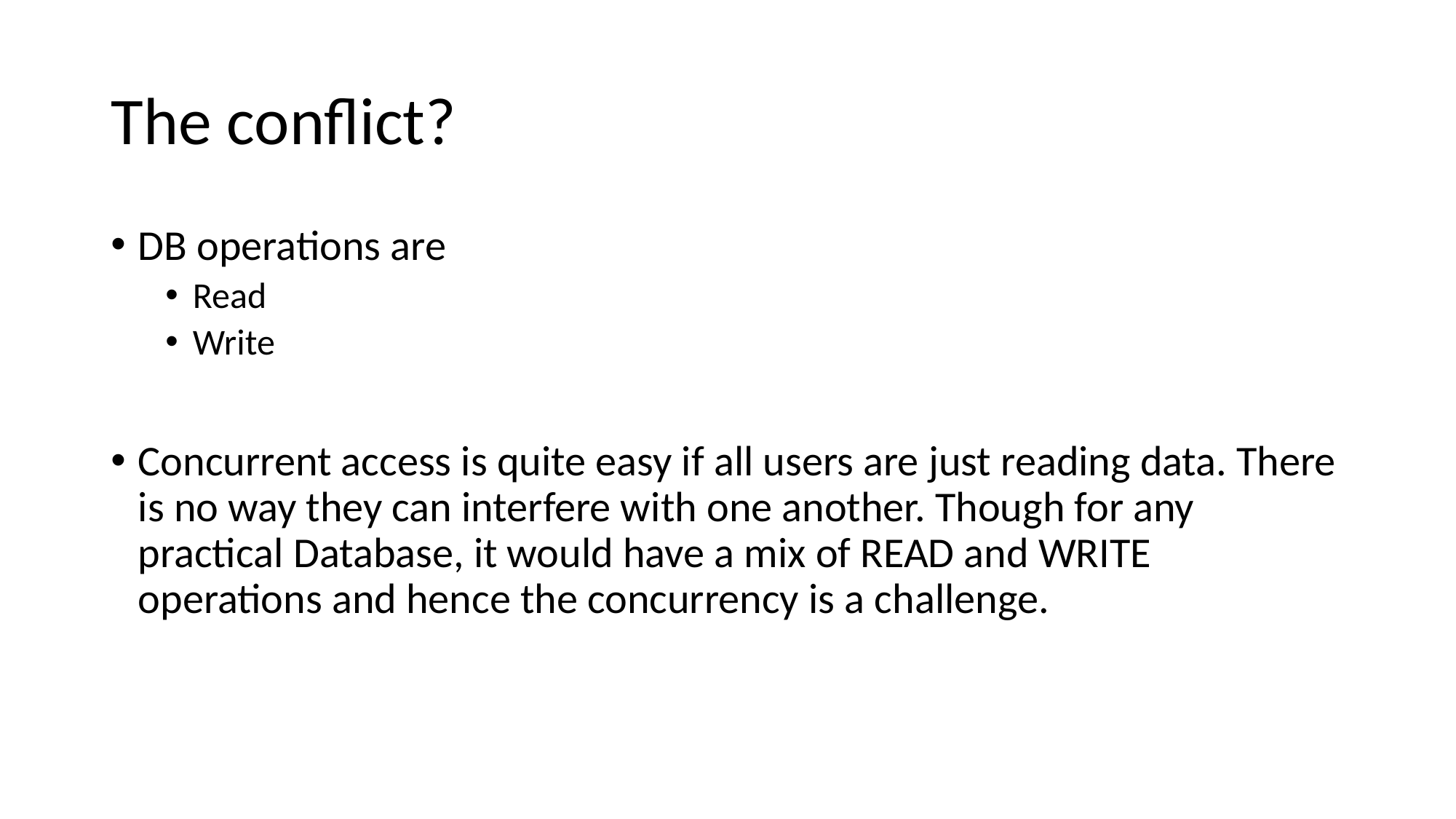

# The conflict?
DB operations are
Read
Write

Concurrent access is quite easy if all users are just reading data. There is no way they can interfere with one another. Though for any practical Database, it would have a mix of READ and WRITE operations and hence the concurrency is a challenge.